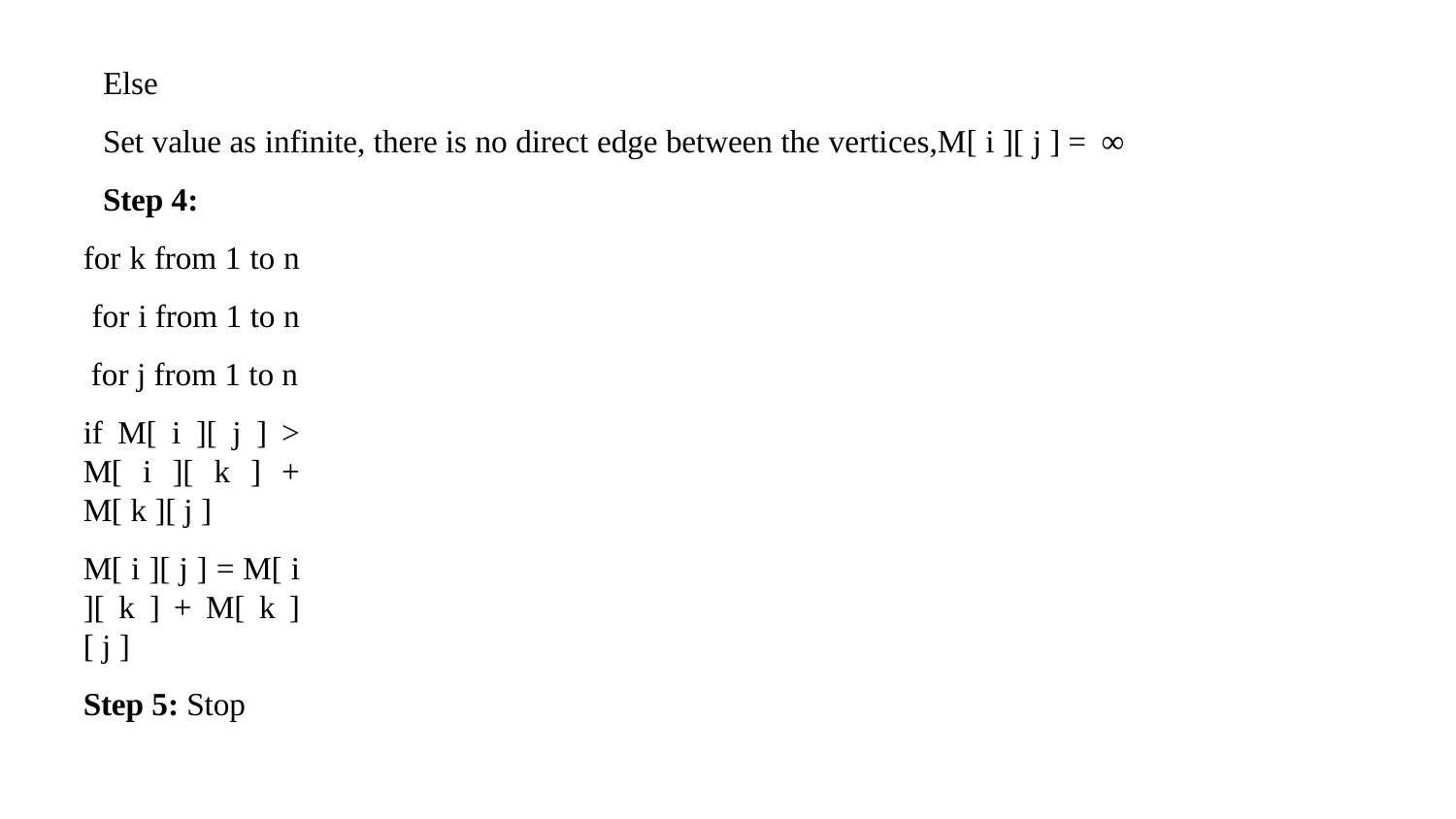

Else
Set value as infinite, there is no direct edge between the vertices,M[ i ][ j ] = ∞
Step 4:
for k from 1 to n  for i from 1 to n  for j from 1 to n
if M[ i ][ j ] > M[ i ][ k ] + M[ k ][ j ]
M[ i ][ j ] = M[ i ][ k ] + M[ k ][ j ]
Step 5: Stop